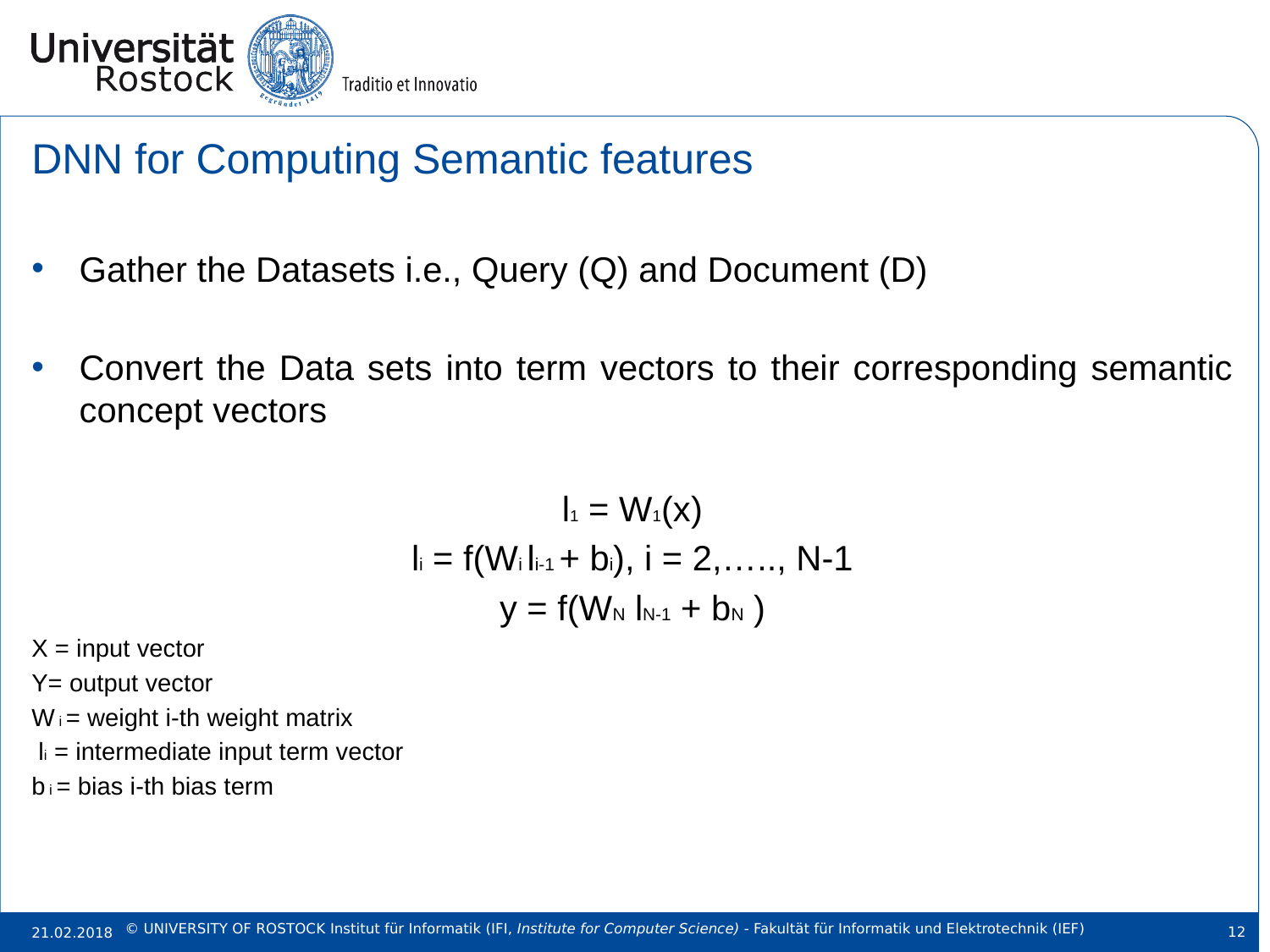

# DNN for Computing Semantic features

Gather the Datasets i.e., Query (Q) and Document (D)

Convert the Data sets into term vectors to their corresponding semantic concept vectors

l1 = W1(x)
li  = f(Wi li-1 + bi), i = 2,….., N-1
y = f(WN lN-1 + bN )
X = input vector
Y= output vector
W i = weight i-th weight matrix
 li = intermediate input term vector
b i = bias i-th bias term

12
21.02.2018